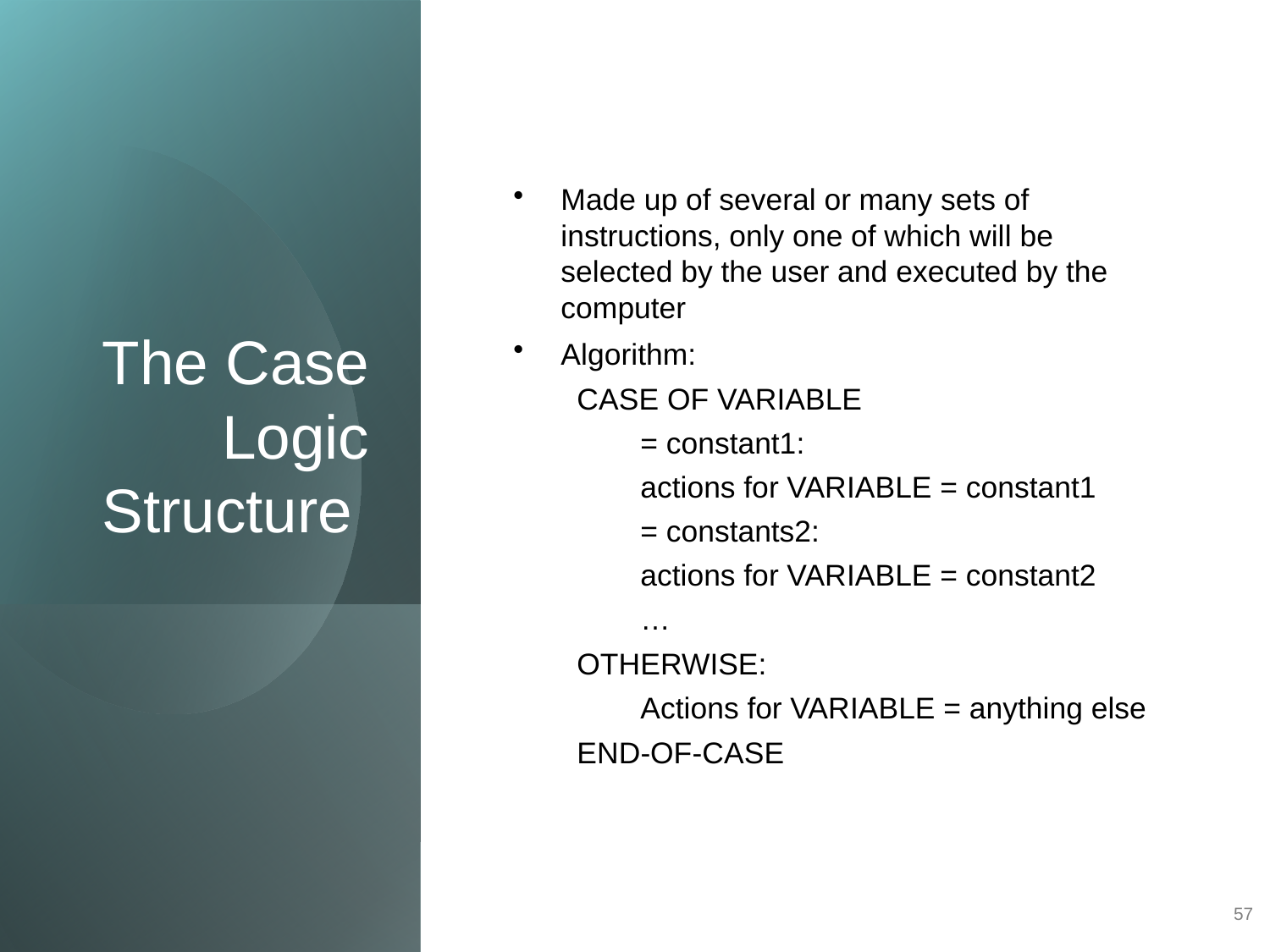

# The Case Logic Structure
Made up of several or many sets of instructions, only one of which will be selected by the user and executed by the computer
Algorithm:
CASE OF VARIABLE
= constant1:
actions for VARIABLE = constant1
= constants2:
actions for VARIABLE = constant2
…
OTHERWISE:
Actions for VARIABLE = anything else
END-OF-CASE

57